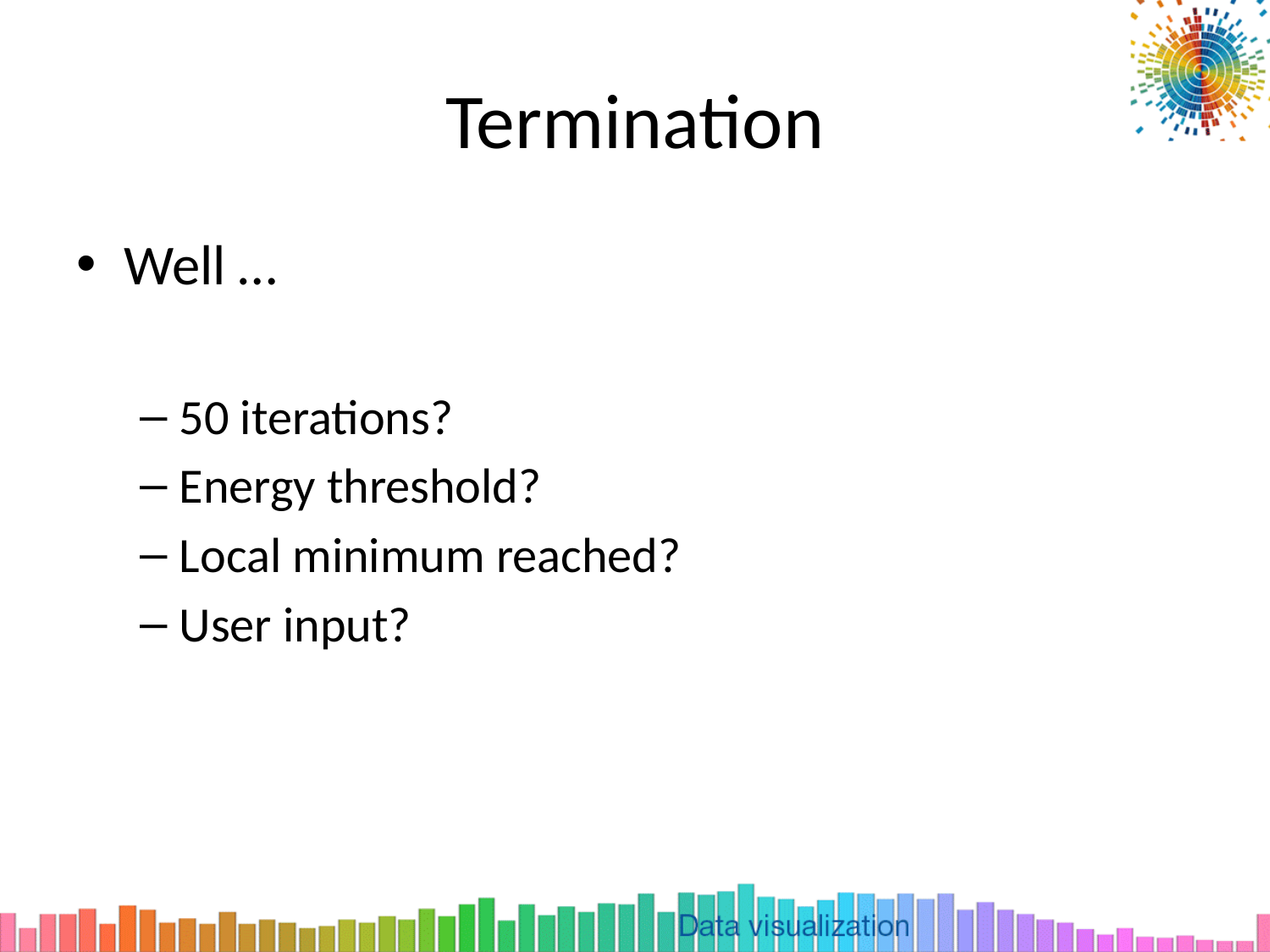

# Termination
Well …

50 iterations?
Energy threshold?
Local minimum reached?
User input?